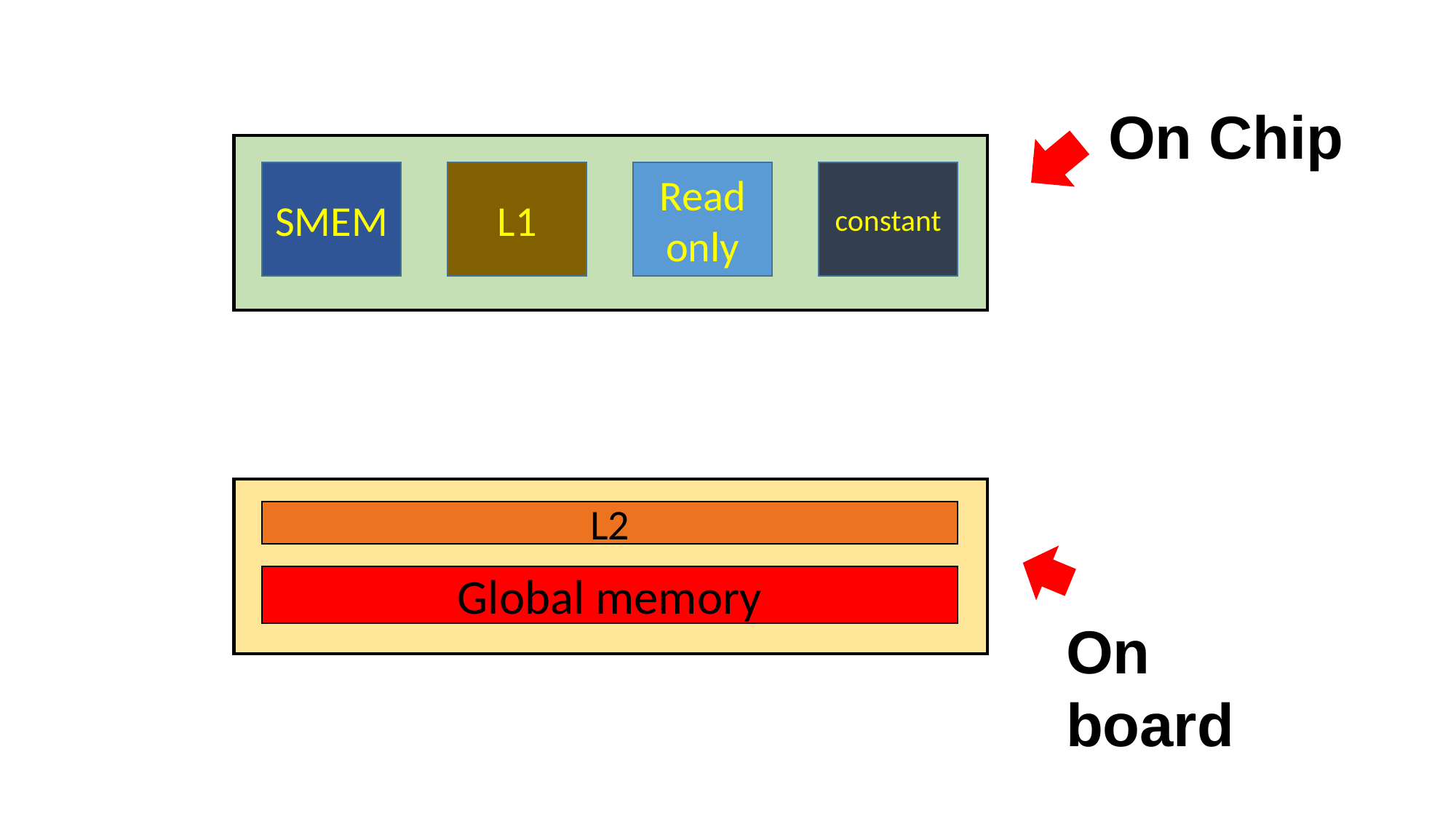

On Chip

SMEM
L1
Read only
constant

L2

Global memory
On board